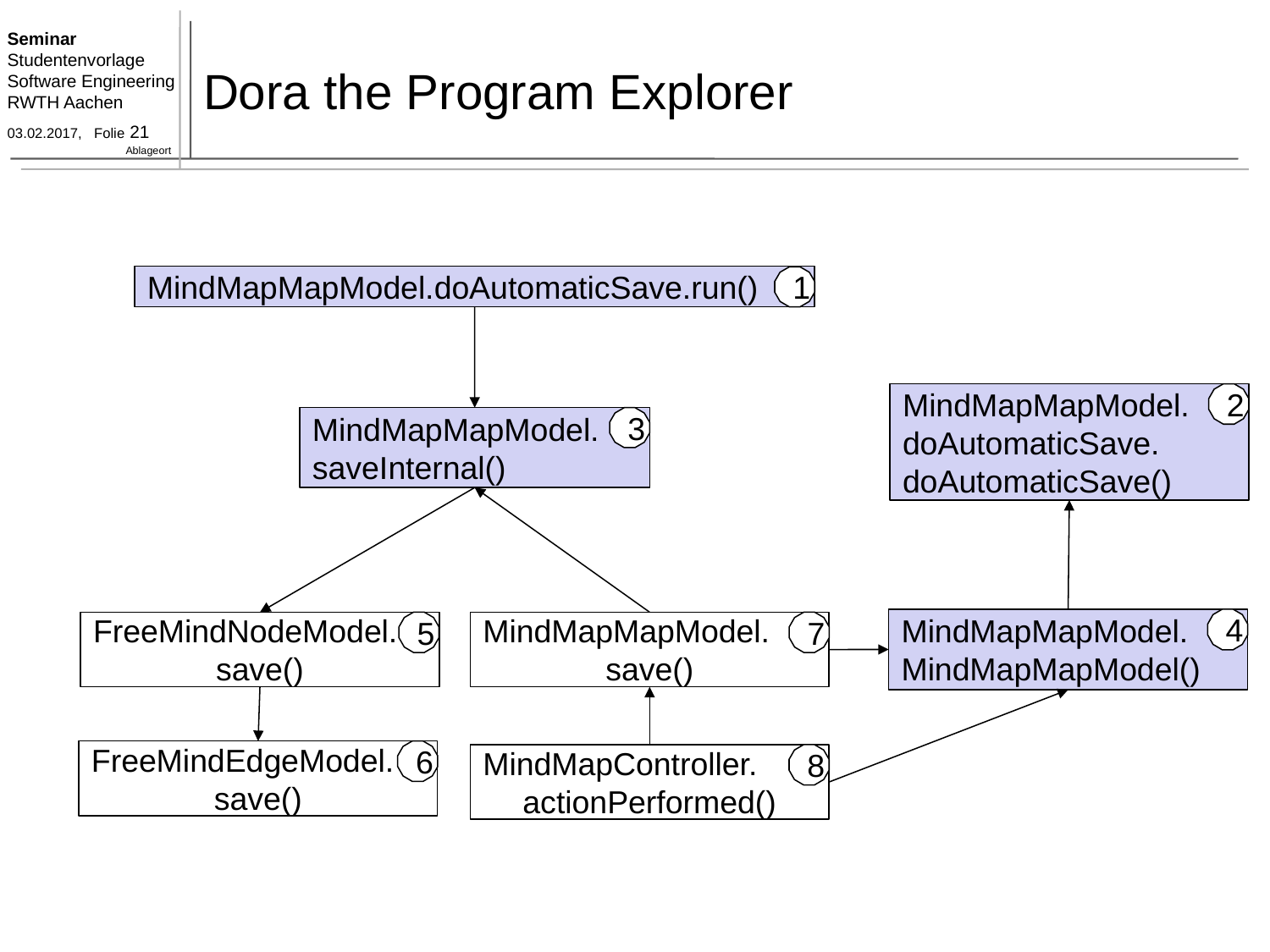

# Dora the Program Explorer
MindMapMapModel.doAutomaticSave.run()
1
MindMapMapModel.
doAutomaticSave.
doAutomaticSave()
2
MindMapMapModel.
saveInternal()
3
MindMapMapModel.
MindMapMapModel()
4
FreeMindNodeModel.
save()
5
MindMapMapModel.
save()
7
FreeMindEdgeModel.
save()
6
MindMapController.
actionPerformed()
8